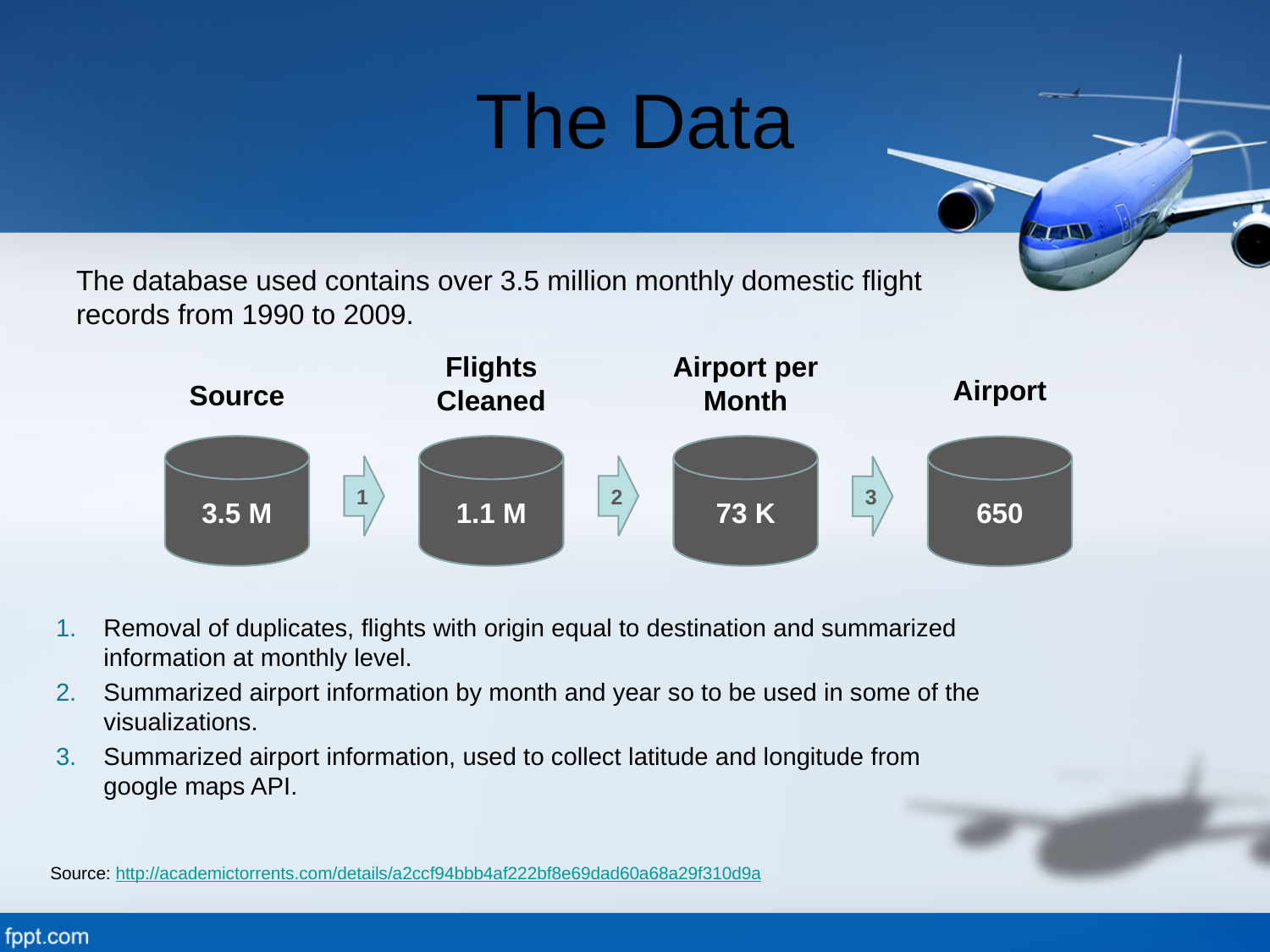

# The Data
The database used contains over 3.5 million monthly domestic flight records from 1990 to 2009.
Flights Cleaned
Airport per Month
Airport
Source
3.5 M
1.1 M
73 K
650
1
2
3
Removal of duplicates, flights with origin equal to destination and summarized information at monthly level.
Summarized airport information by month and year so to be used in some of the visualizations.
Summarized airport information, used to collect latitude and longitude from google maps API.

Source: http://academictorrents.com/details/a2ccf94bbb4af222bf8e69dad60a68a29f310d9a